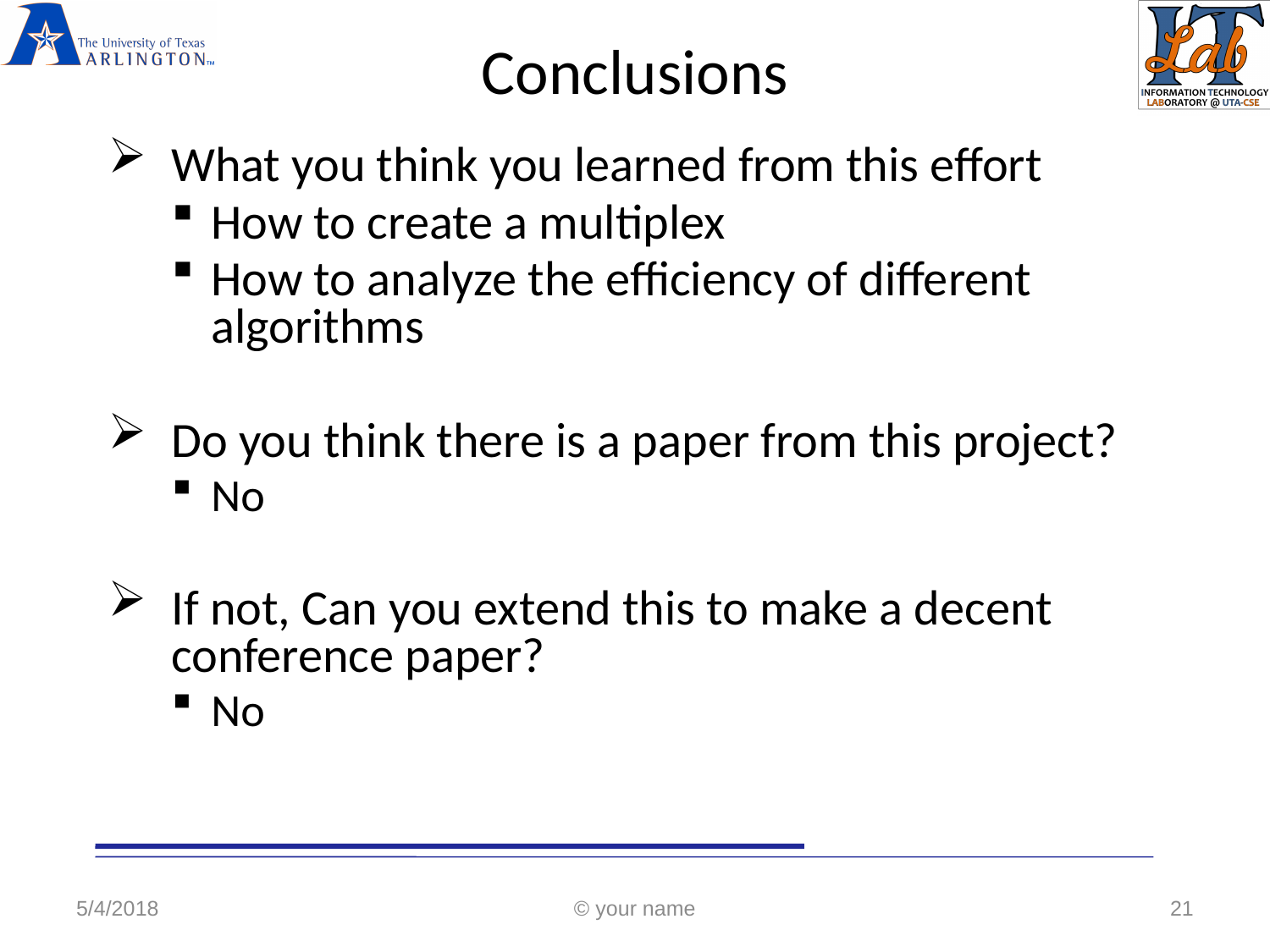

# Conclusions
What you think you learned from this effort
How to create a multiplex
How to analyze the efficiency of different algorithms

Do you think there is a paper from this project?
No

If not, Can you extend this to make a decent conference paper?
No
5/4/2018
© your name
21